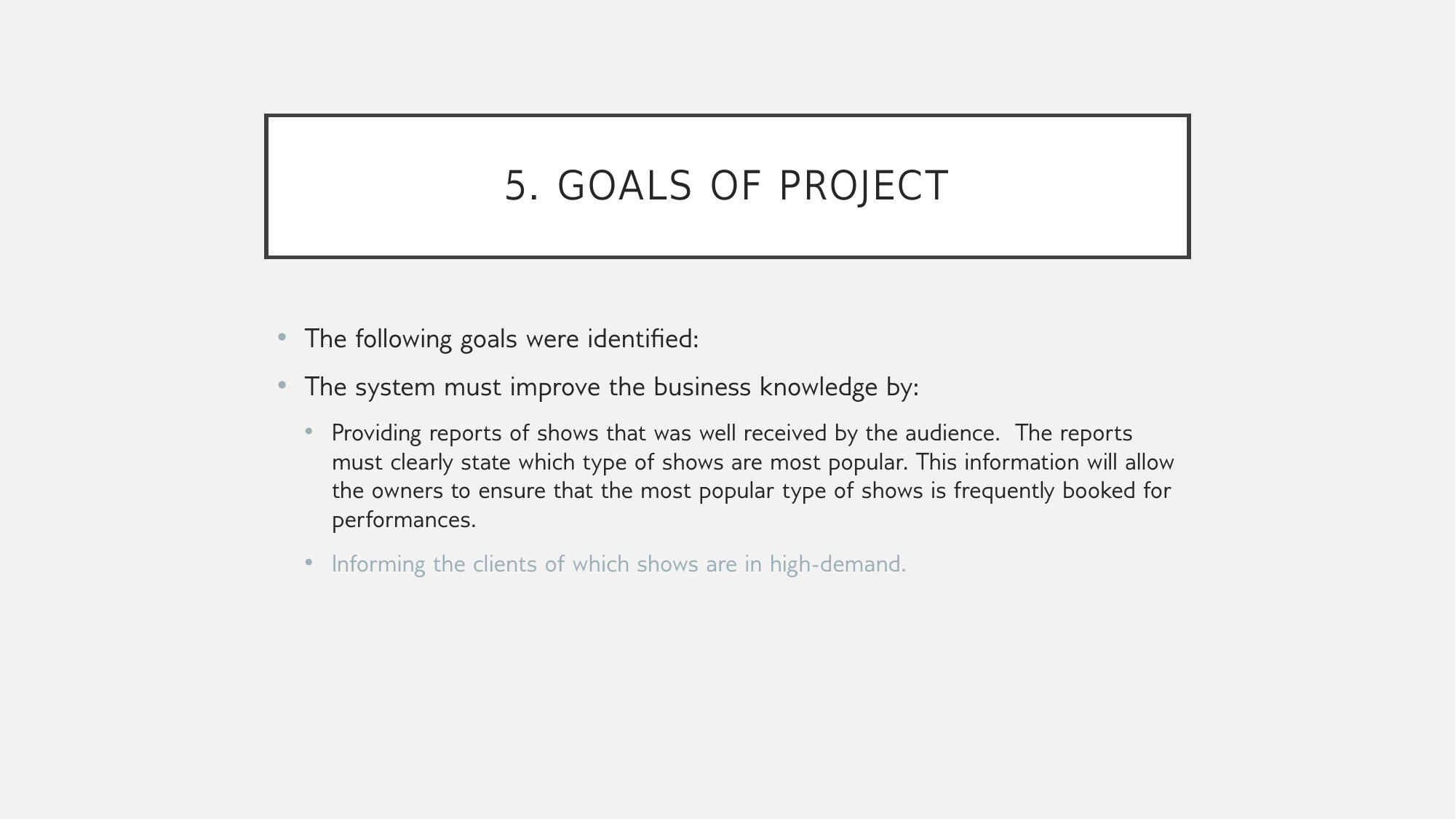

# 5. Goals of project
The following goals were identified:
The system must improve the business knowledge by:
Providing reports of shows that was well received by the audience.  The reports must clearly state which type of shows are most popular. This information will allow the owners to ensure that the most popular type of shows is frequently booked for performances.
Informing the clients of which shows are in high-demand.